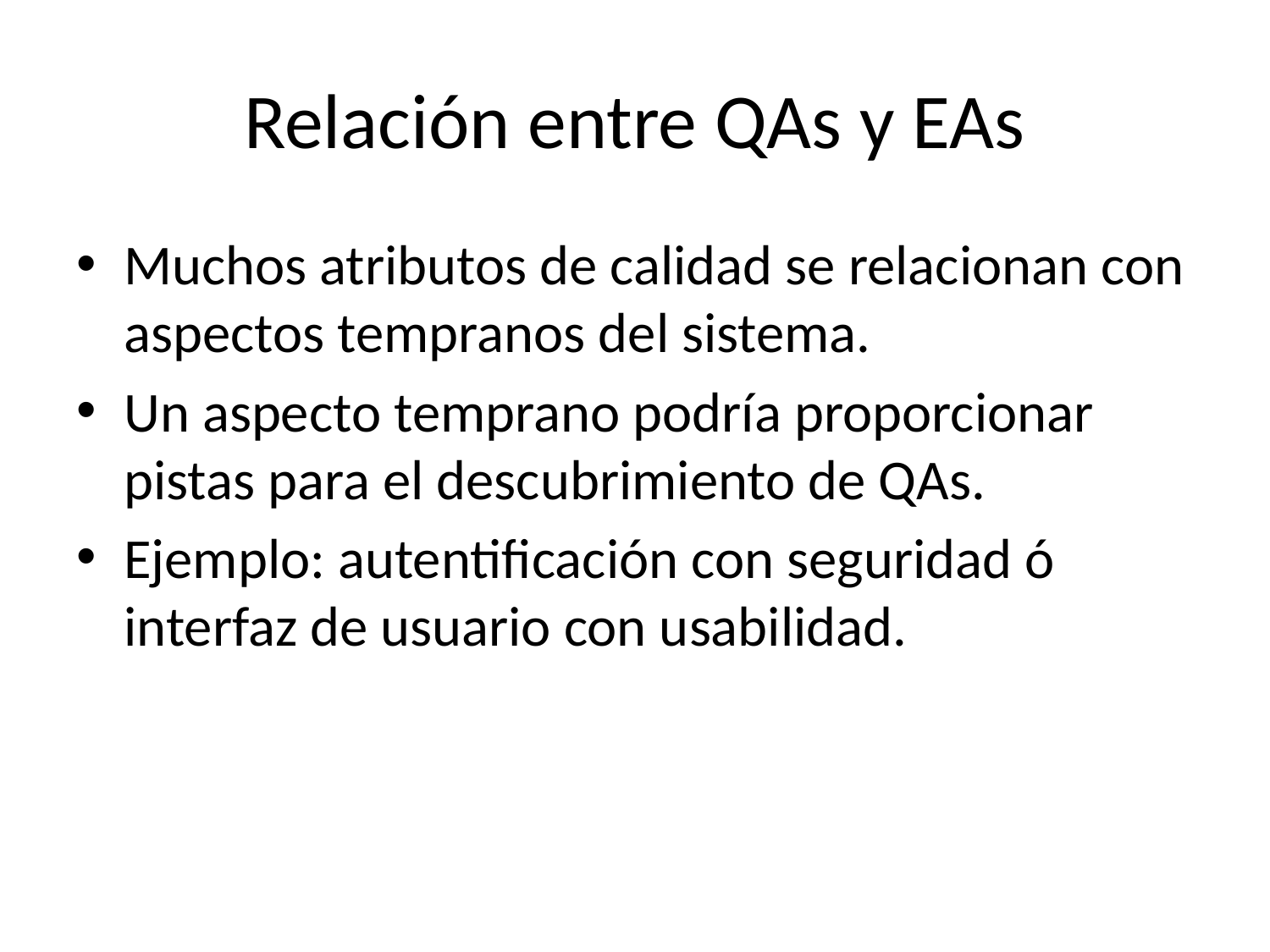

# Relación entre QAs y EAs
Muchos atributos de calidad se relacionan con aspectos tempranos del sistema.
Un aspecto temprano podría proporcionar pistas para el descubrimiento de QAs.
Ejemplo: autentificación con seguridad ó interfaz de usuario con usabilidad.